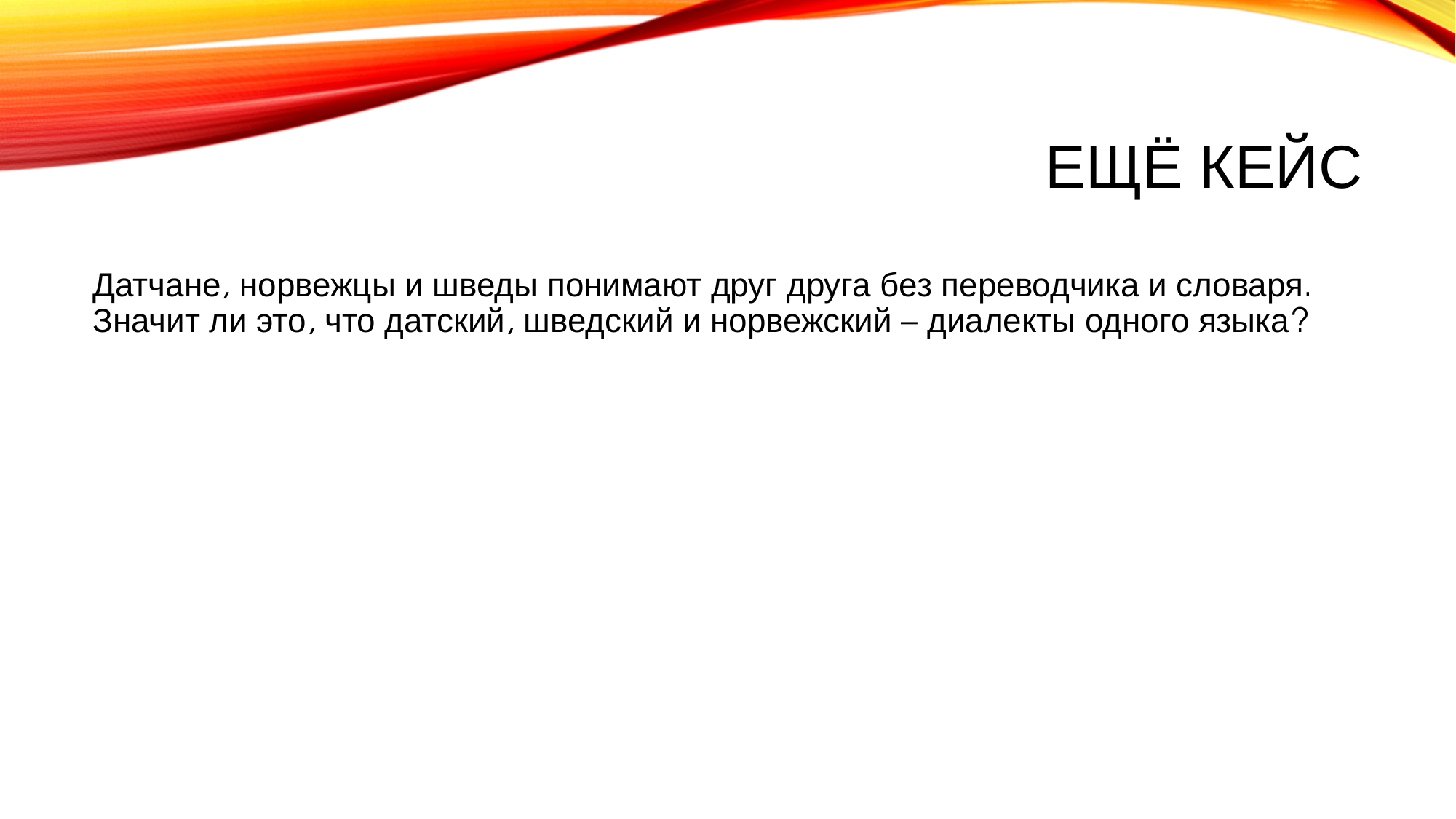

# Ещё кейс
Датчане, норвежцы и шведы понимают друг друга без переводчика и словаря. Значит ли это, что датский, шведский и норвежский – диалекты одного языка?